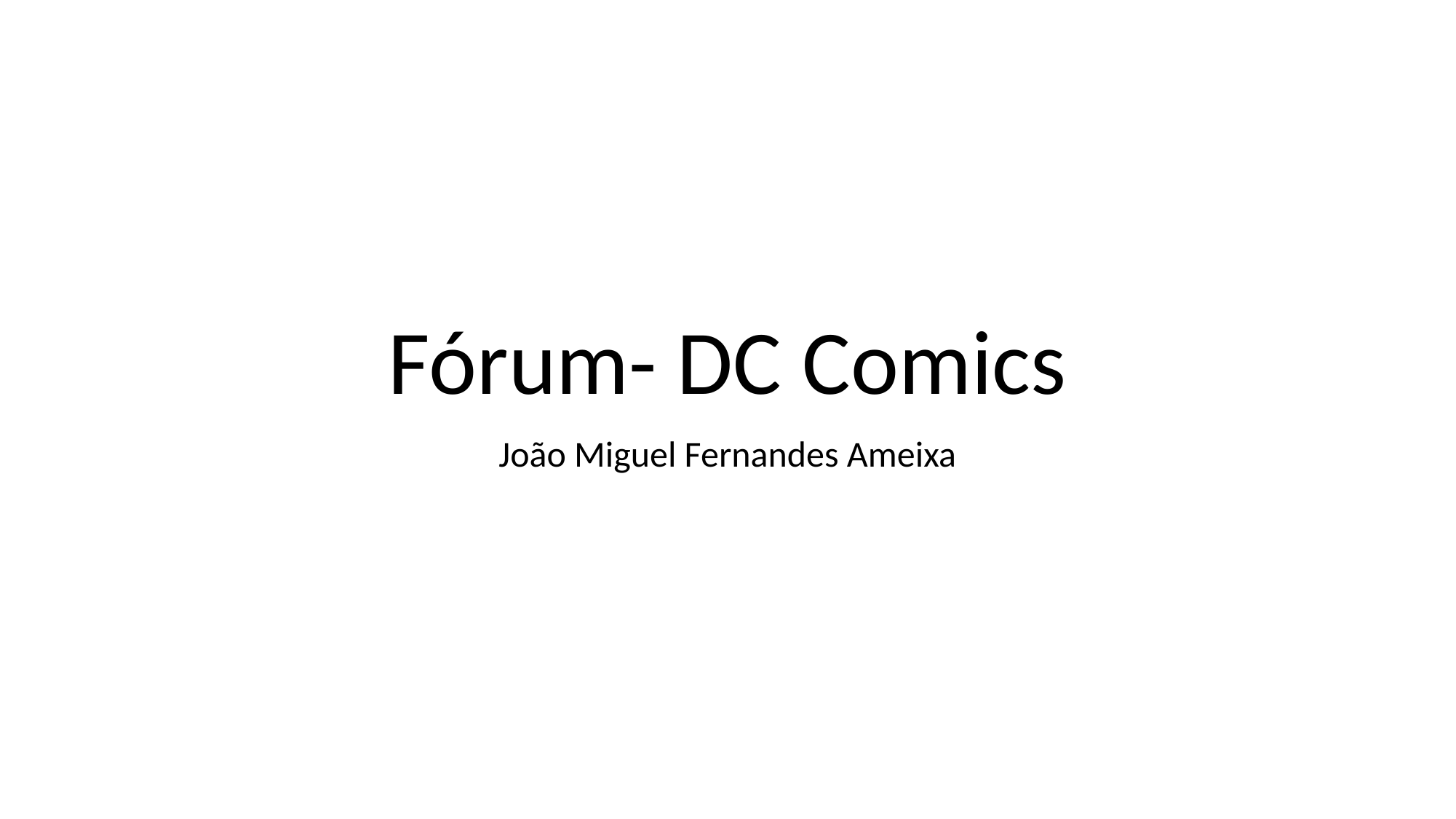

# Fórum- DC Comics
João Miguel Fernandes Ameixa